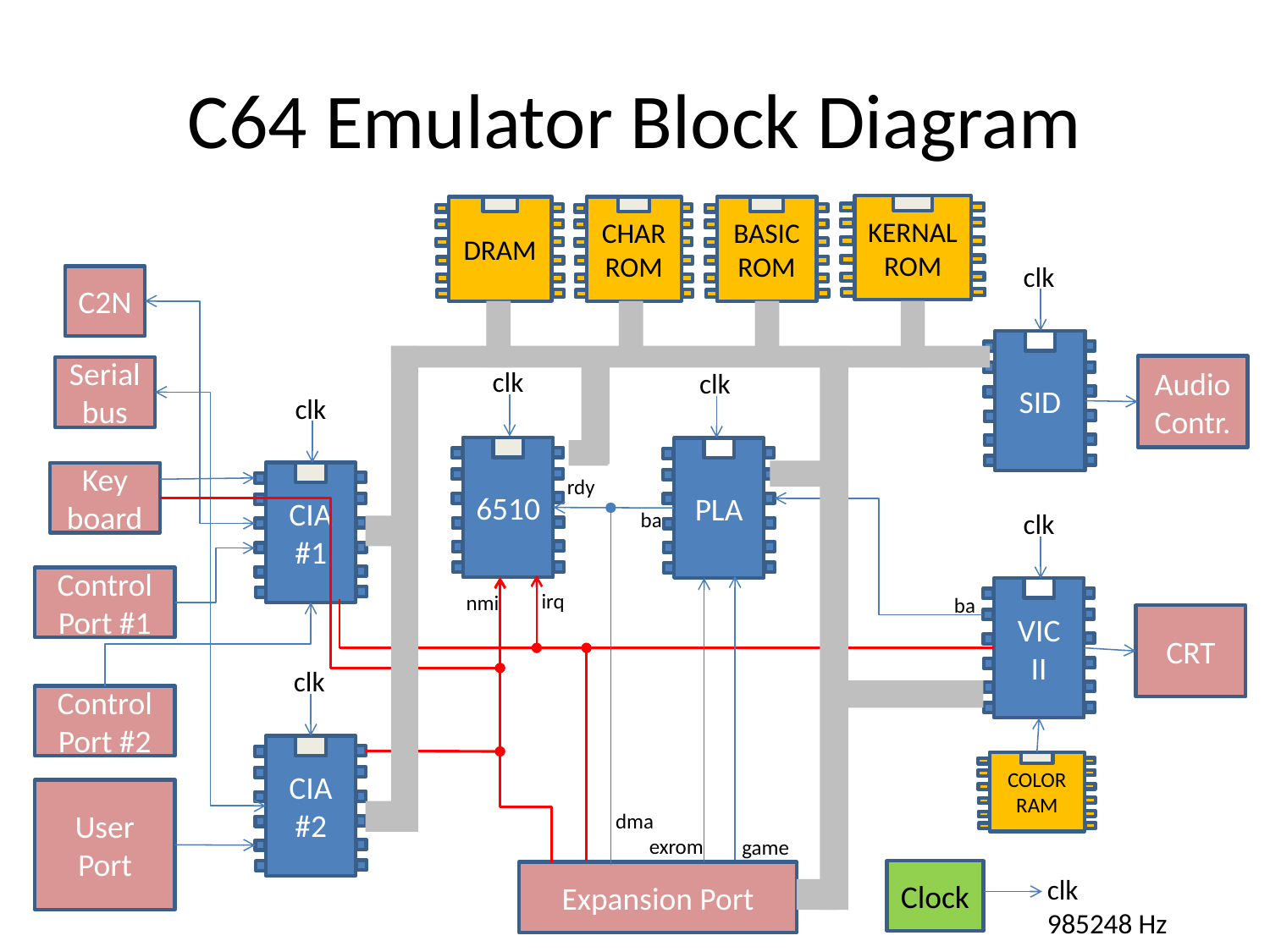

# C64 Emulator Block Diagram
KERNAL
ROM

DRAM

CHAR
ROM

BASIC
ROM

clk
C2N

SID

Audio
Contr.
Serial
bus
clk
clk
clk
6510

PLA

CIA
#1

Key
board
rdy
ba
clk

Control
Port #1
VIC
II

irq
nmi
ba
CRT
clk

Control
Port #2
CIA
#2

COLOR
RAM

User
Port

dma
exrom
game
Clock
Expansion Port
clk
985248 Hz